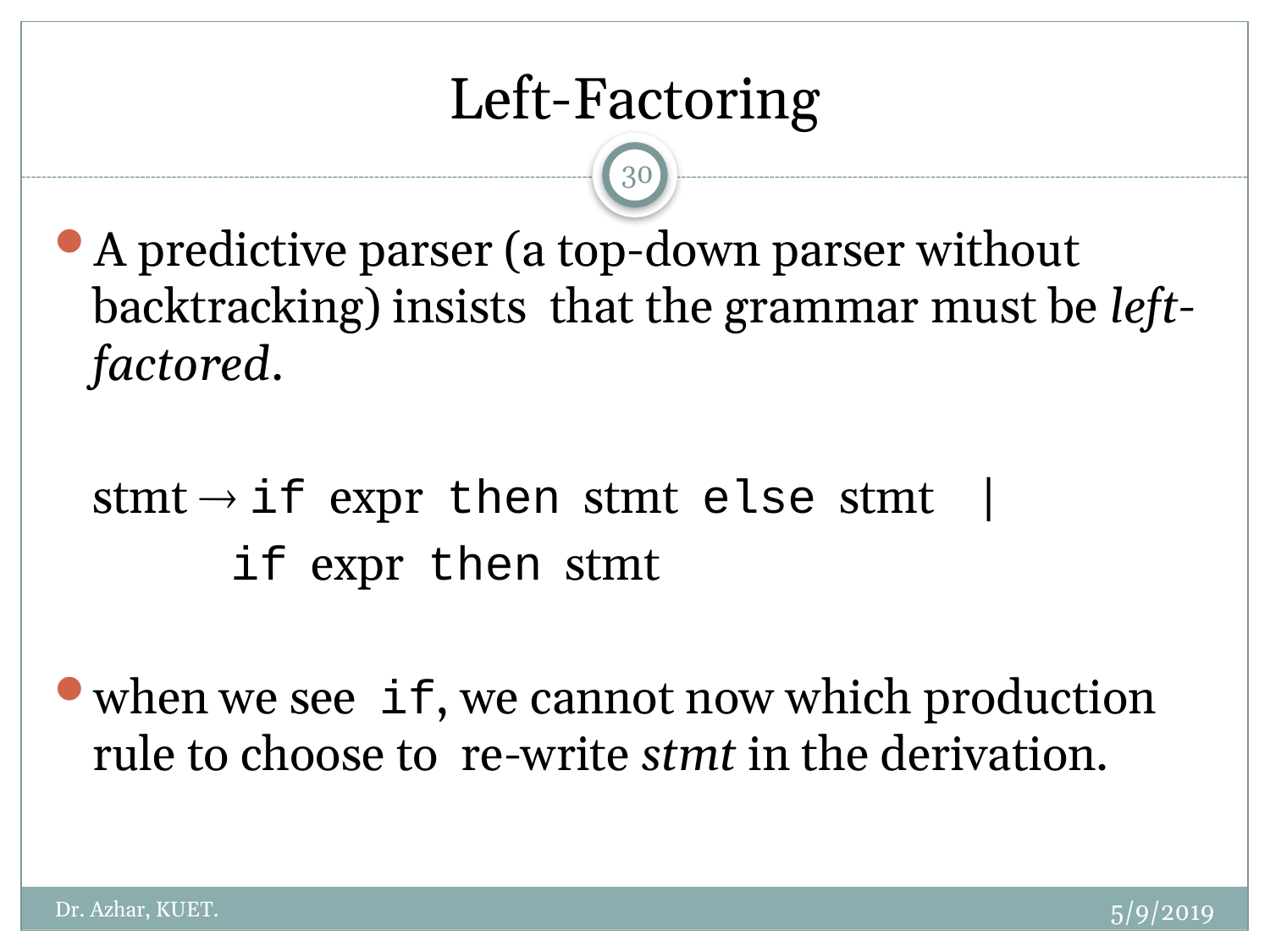

# Left-Factoring
30
A predictive parser (a top-down parser without backtracking) insists  that the grammar must be left-factored.

	stmt → if  expr  then  stmt  else  stmt    |
		 if  expr  then  stmt

when we see  if, we cannot now which production rule to choose to  re-write stmt in the derivation.
5/9/2019
Dr. Azhar, KUET.